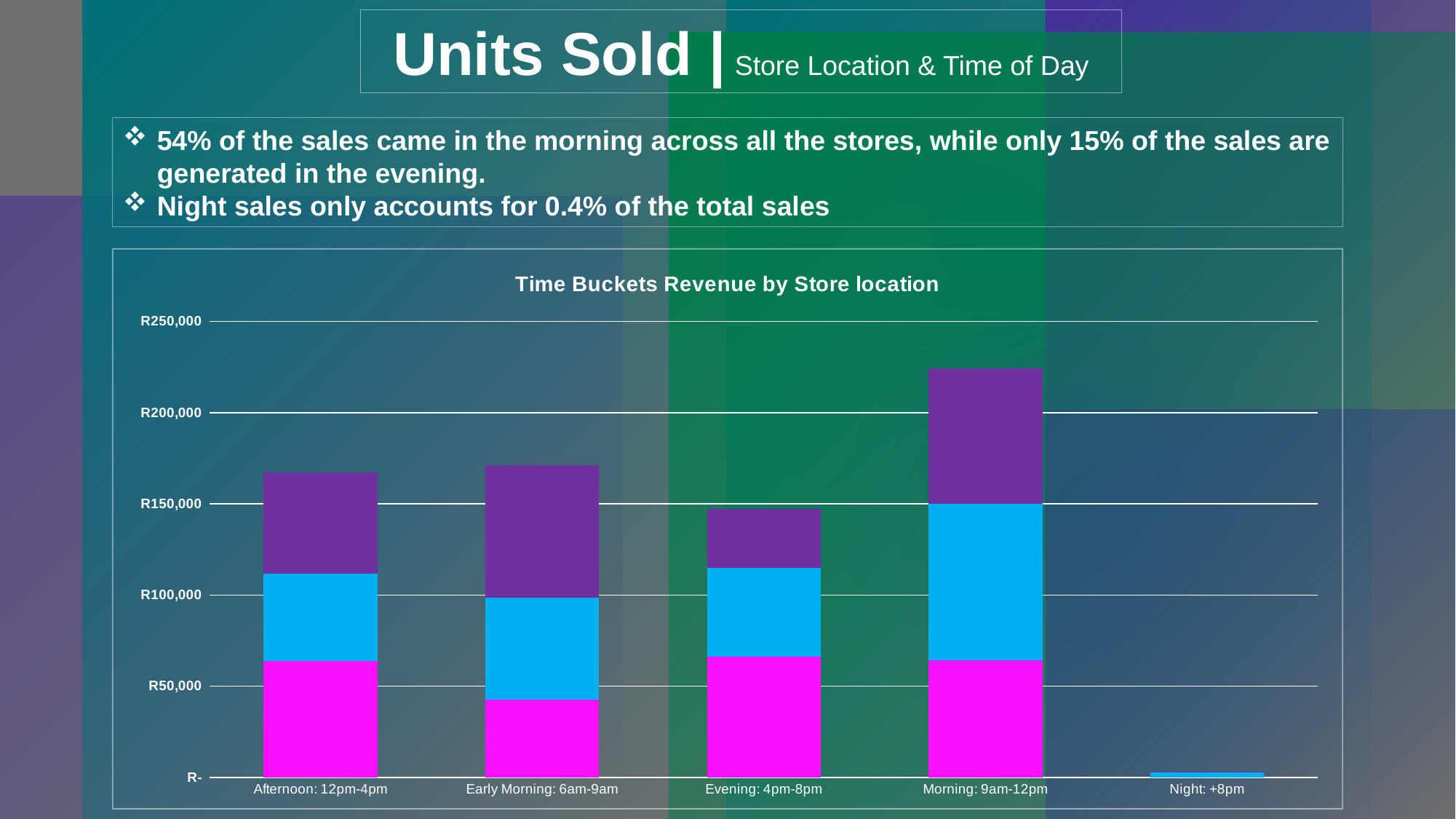

Units Sold | Store Location & Time of Day
54% of the sales came in the morning across all the stores, while only 15% of the sales are generated in the evening.
Night sales only accounts for 0.4% of the total sales

### Chart: Time Buckets Revenue by Store location

| Category | Astoria | Hell's Kitchen | Lower Manhattan |
|---|---|---|---|
| Afternoon: 12pm-4pm | 63776.0 | 48117.0 | 55308.0 |
| Early Morning: 6am-9am | 42657.0 | 56083.0 | 72529.0 |
| Evening: 4pm-8pm | 66201.0 | 48523.0 | 32498.0 |
| Morning: 9am-12pm | 64324.0 | 85821.0 | 73988.0 |
| Night: +8pm | None | 2700.0 | 301.0 |